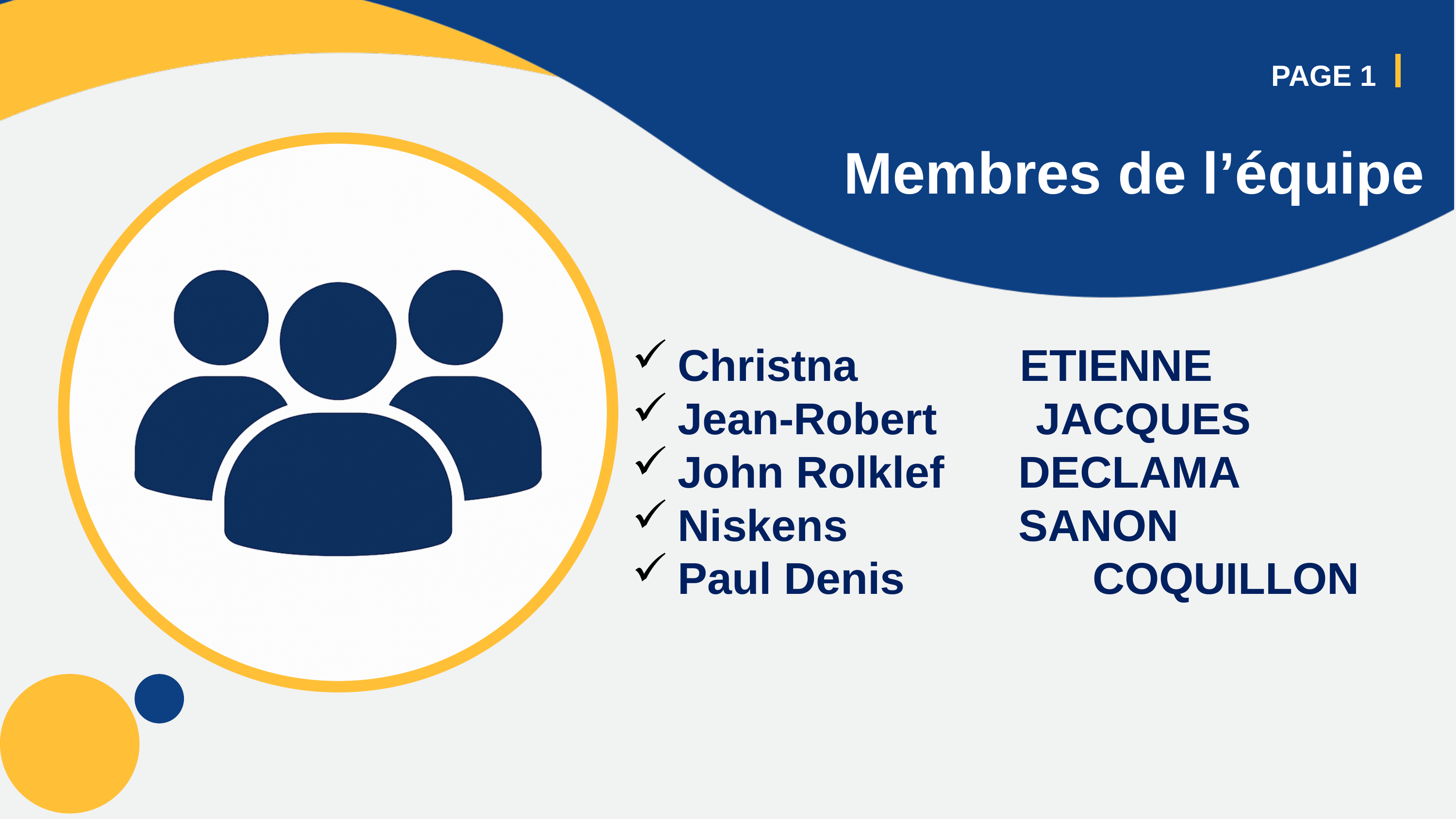

PAGE 1
Membres de l’équipe

Christna 	          ETIENNE
Jean-Robert        JACQUES
John Rolklef 	    DECLAMA
Niskens 		    SANON
Paul Denis 	          COQUILLON